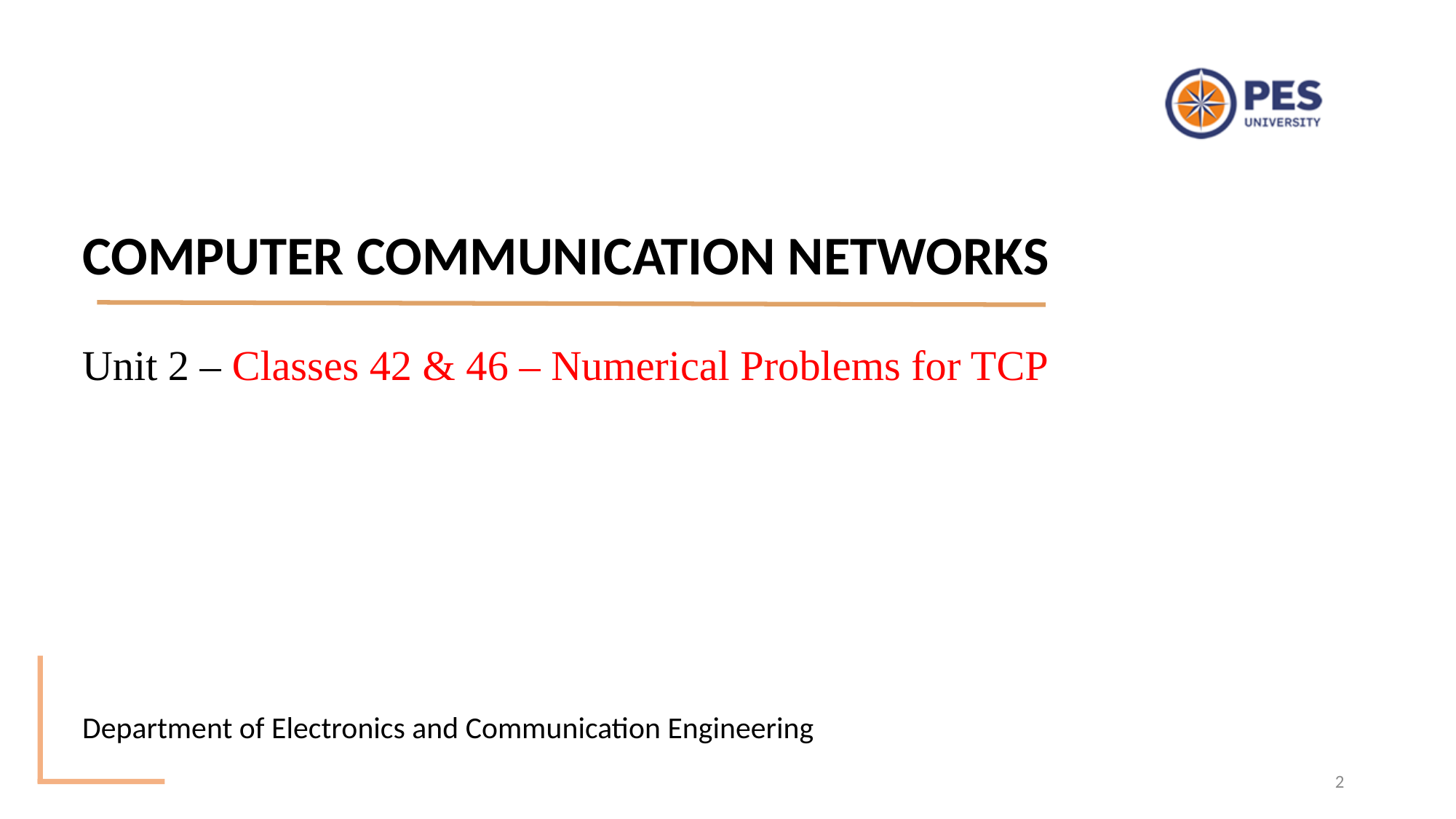

COMPUTER COMMUNICATION NETWORKS
Unit 2 – Classes 42 & 46 – Numerical Problems for TCP

Department of Electronics and Communication Engineering

2